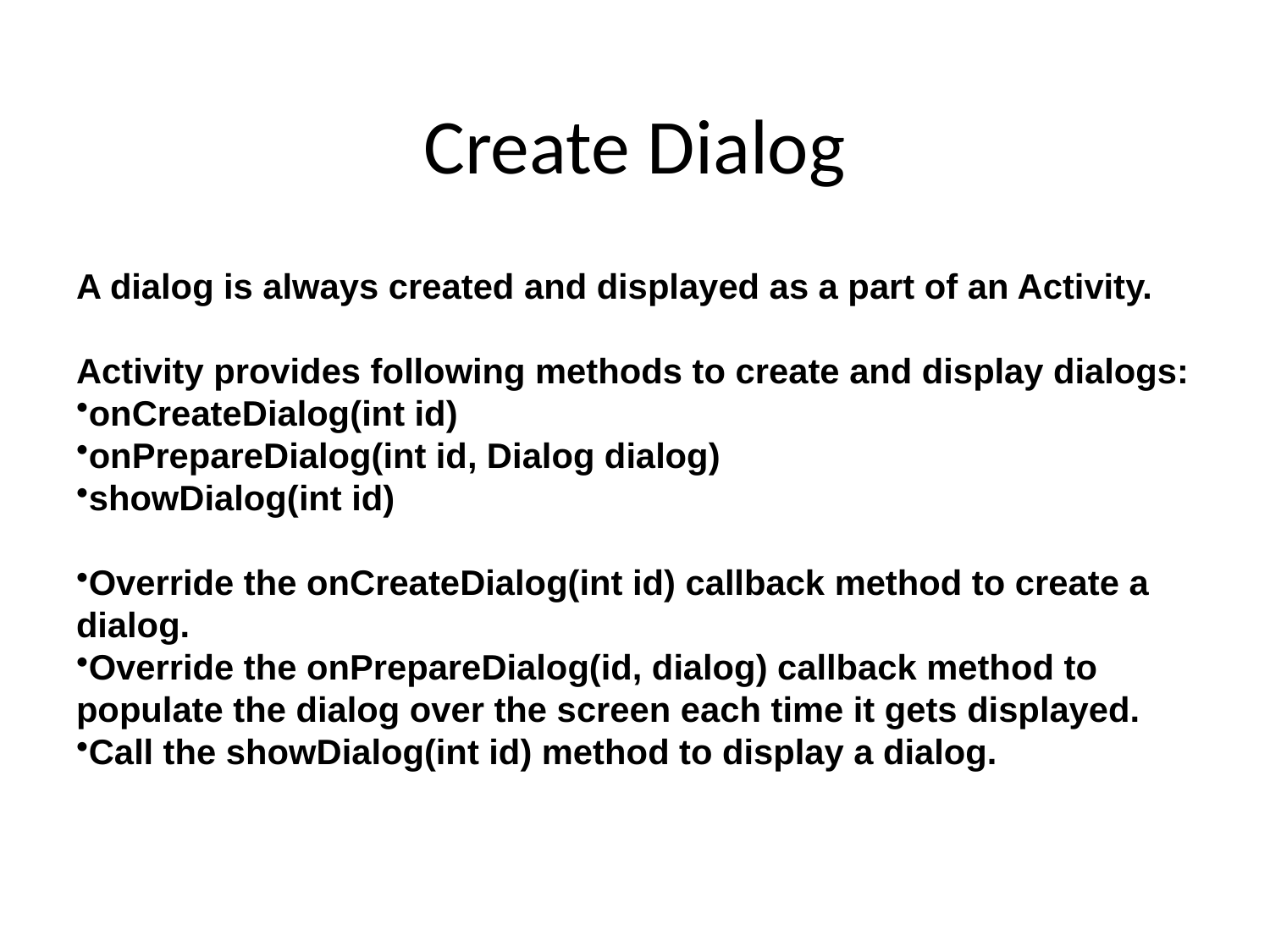

# Create Dialog
A dialog is always created and displayed as a part of an Activity.

Activity provides following methods to create and display dialogs:
onCreateDialog(int id)
onPrepareDialog(int id, Dialog dialog)
showDialog(int id)

Override the onCreateDialog(int id) callback method to create a dialog.
Override the onPrepareDialog(id, dialog) callback method to populate the dialog over the screen each time it gets displayed.
Call the showDialog(int id) method to display a dialog.